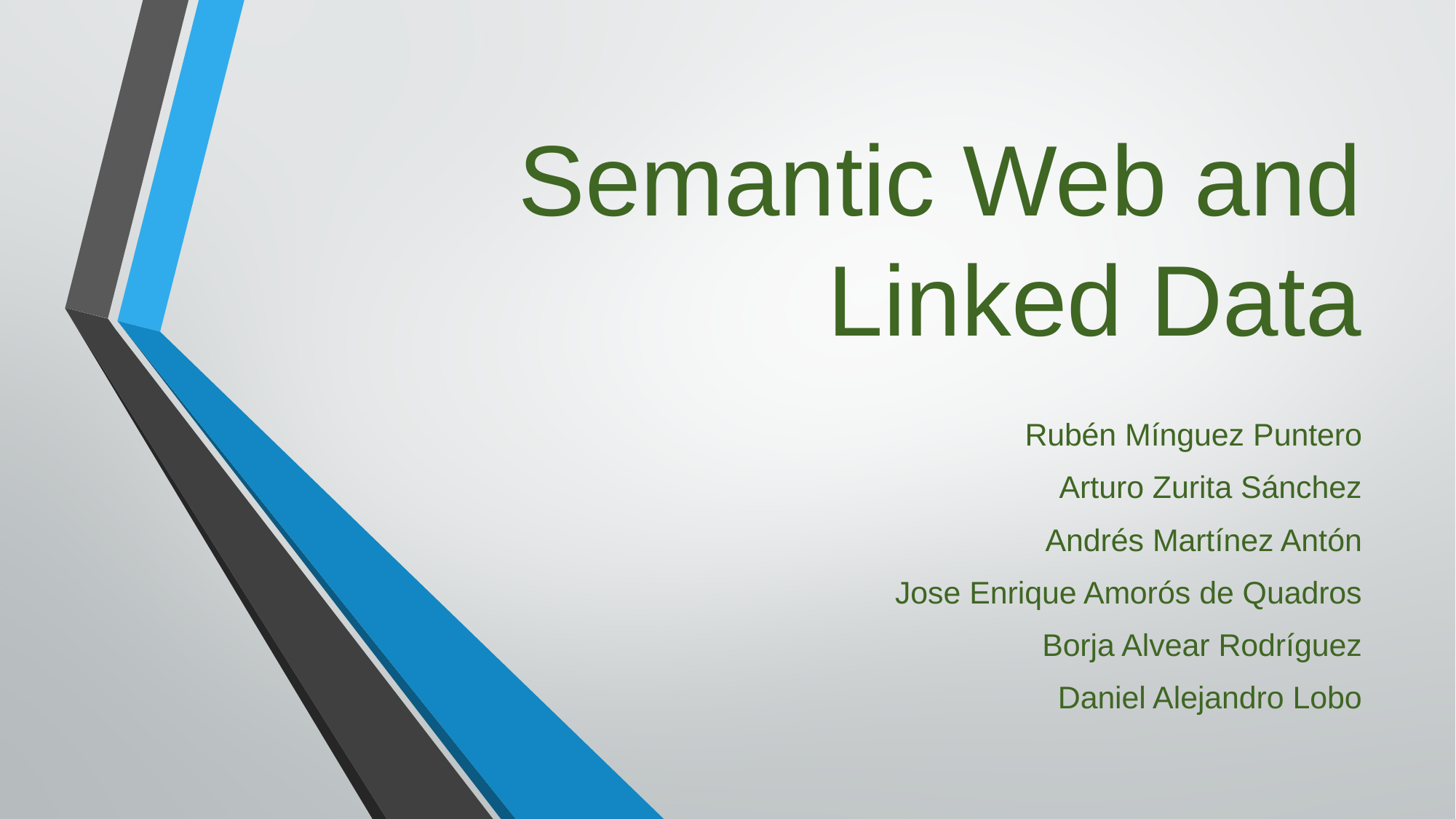

# Semantic Web and Linked Data
Rubén Mínguez Puntero
Arturo Zurita Sánchez
Andrés Martínez Antón
Jose Enrique Amorós de Quadros
Borja Alvear Rodríguez
Daniel Alejandro Lobo